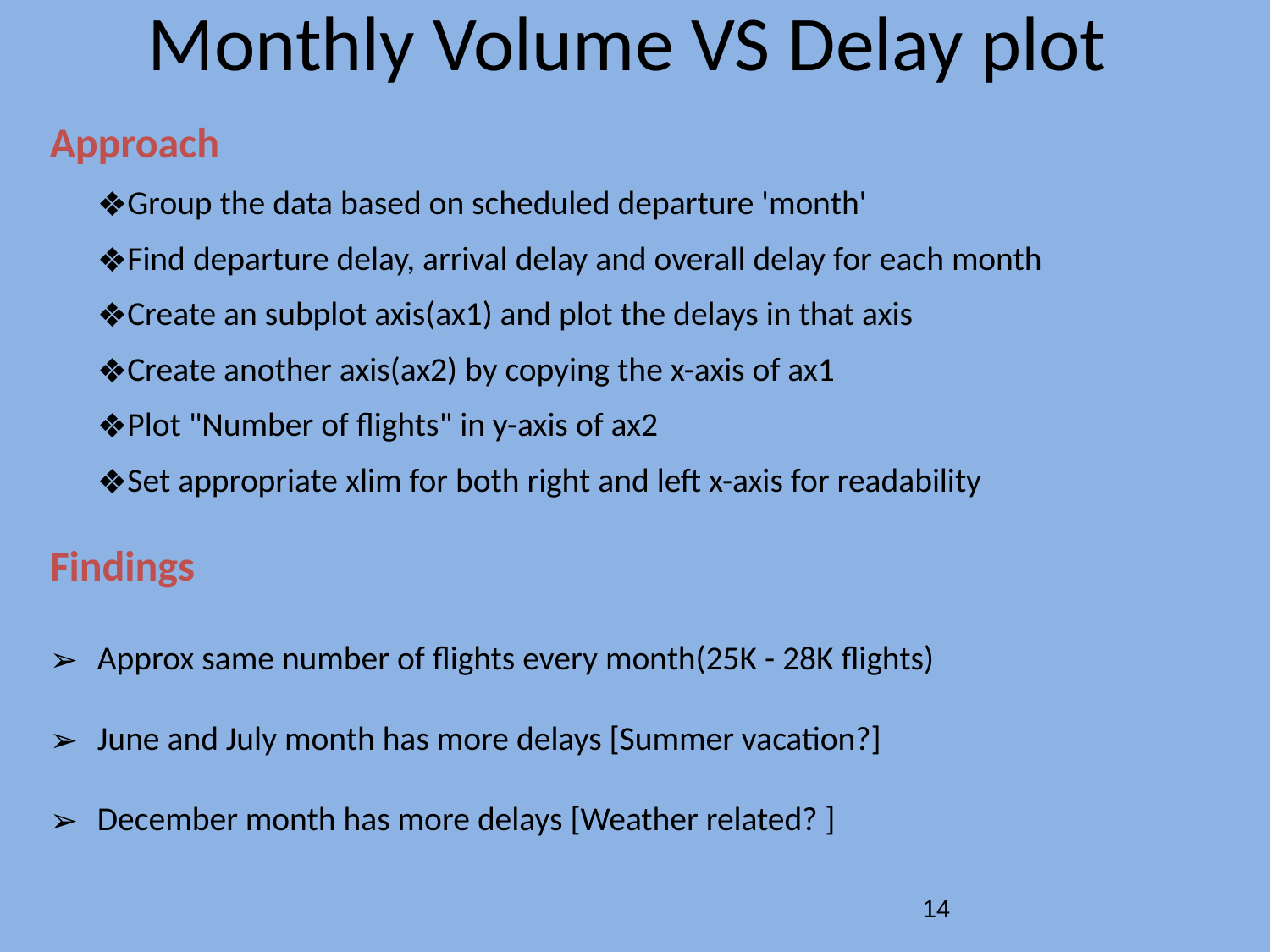

# Monthly Volume VS Delay plot
Approach
Group the data based on scheduled departure 'month'
Find departure delay, arrival delay and overall delay for each month
Create an subplot axis(ax1) and plot the delays in that axis
Create another axis(ax2) by copying the x-axis of ax1
Plot "Number of flights" in y-axis of ax2
Set appropriate xlim for both right and left x-axis for readability

Findings

Approx same number of flights every month(25K - 28K flights)

June and July month has more delays [Summer vacation?]

December month has more delays [Weather related? ]

14